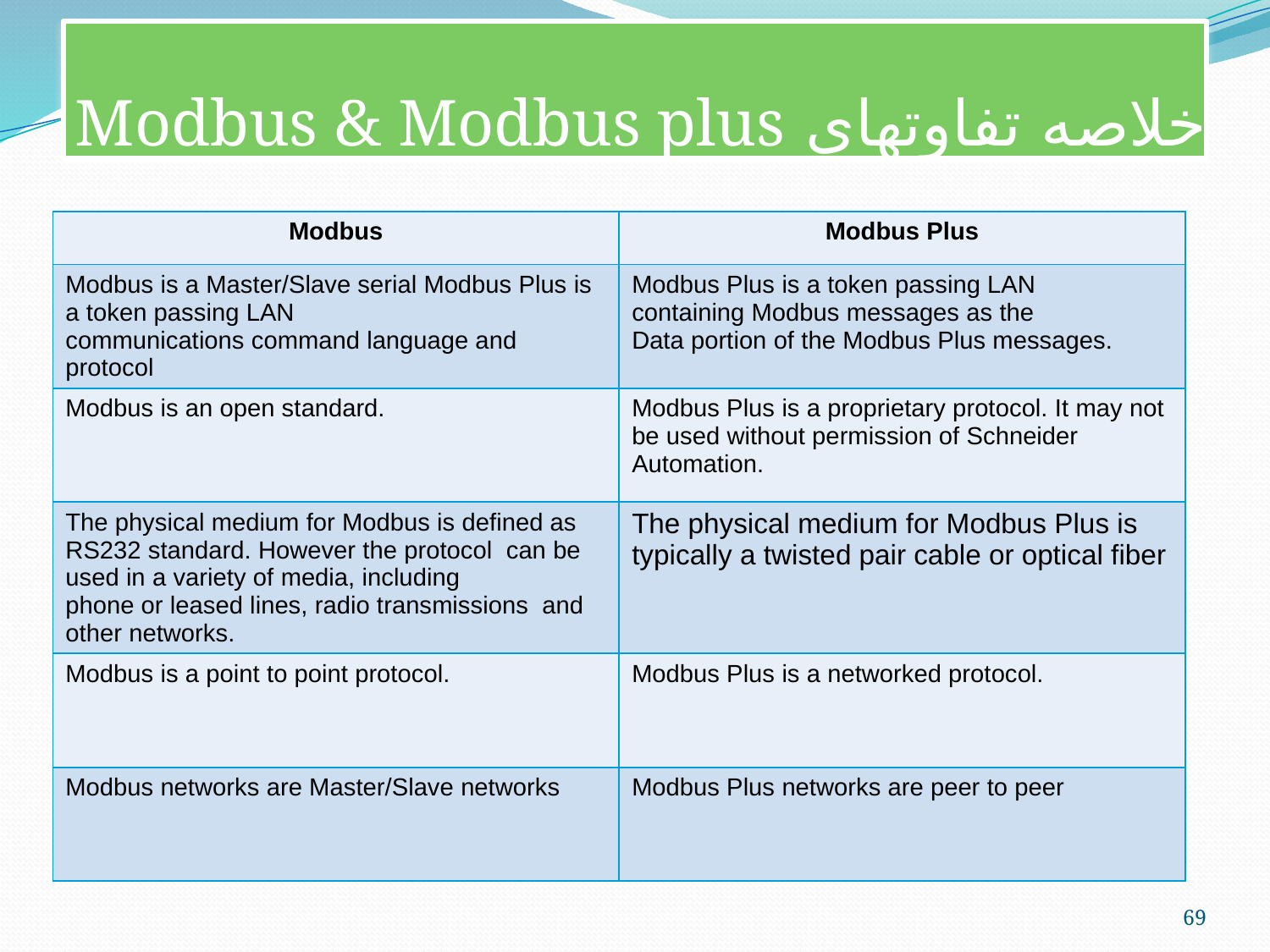

# خلاصه تفاوتهاي Modbus & Modbus plus
| Modbus | Modbus Plus |
| --- | --- |
| Modbus is a Master/Slave serial Modbus Plus is a token passing LAN communications command language and protocol | Modbus Plus is a token passing LAN containing Modbus messages as the Data portion of the Modbus Plus messages. |
| Modbus is an open standard. | Modbus Plus is a proprietary protocol. It may not be used without permission of Schneider Automation. |
| The physical medium for Modbus is defined as RS232 standard. However the protocol can be used in a variety of media, including phone or leased lines, radio transmissions and other networks. | The physical medium for Modbus Plus is typically a twisted pair cable or optical fiber |
| Modbus is a point to point protocol. | Modbus Plus is a networked protocol. |
| Modbus networks are Master/Slave networks | Modbus Plus networks are peer to peer |
69